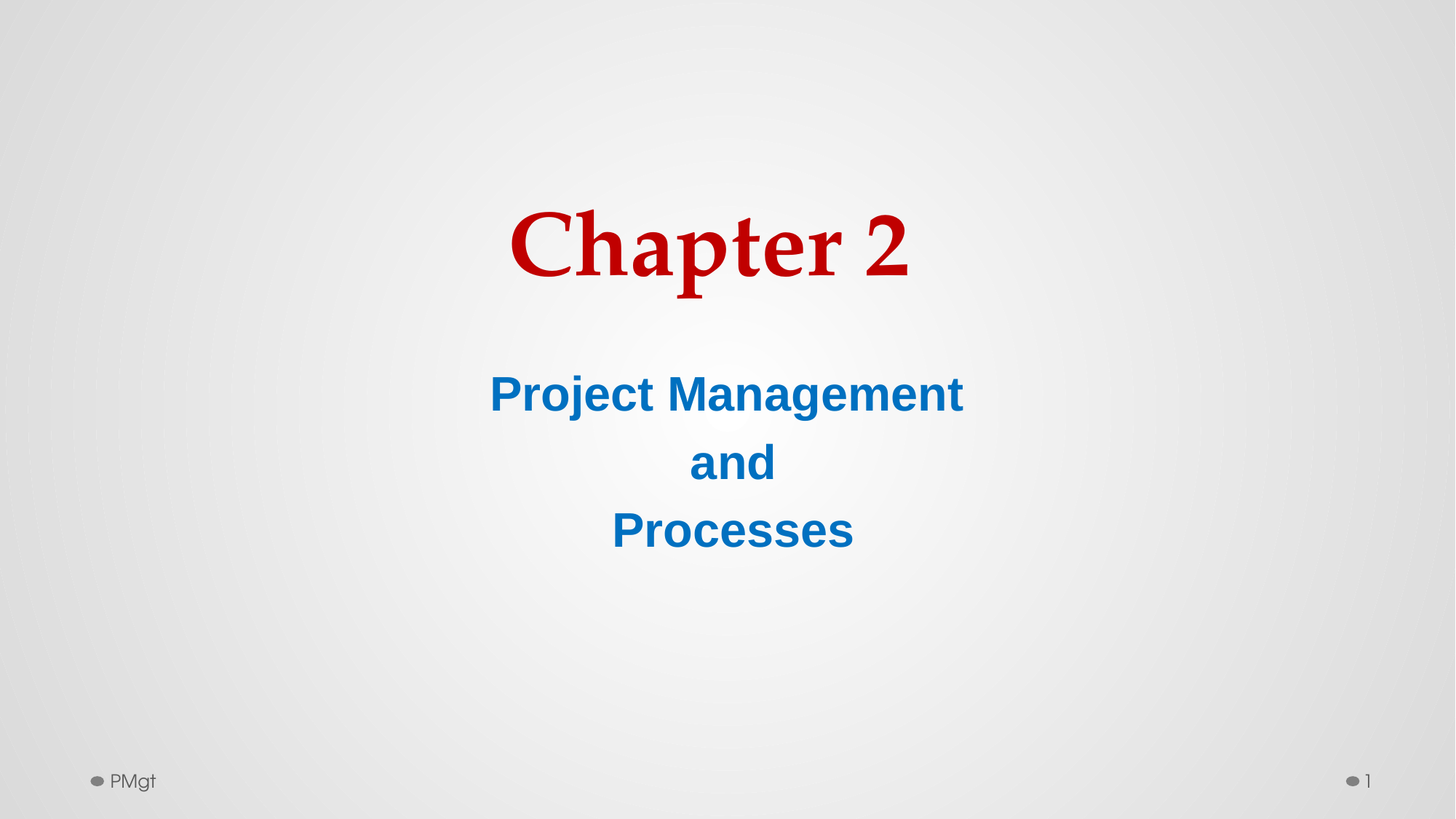

# Chapter 2
Project Management
 and
 Processes
PMgt
1